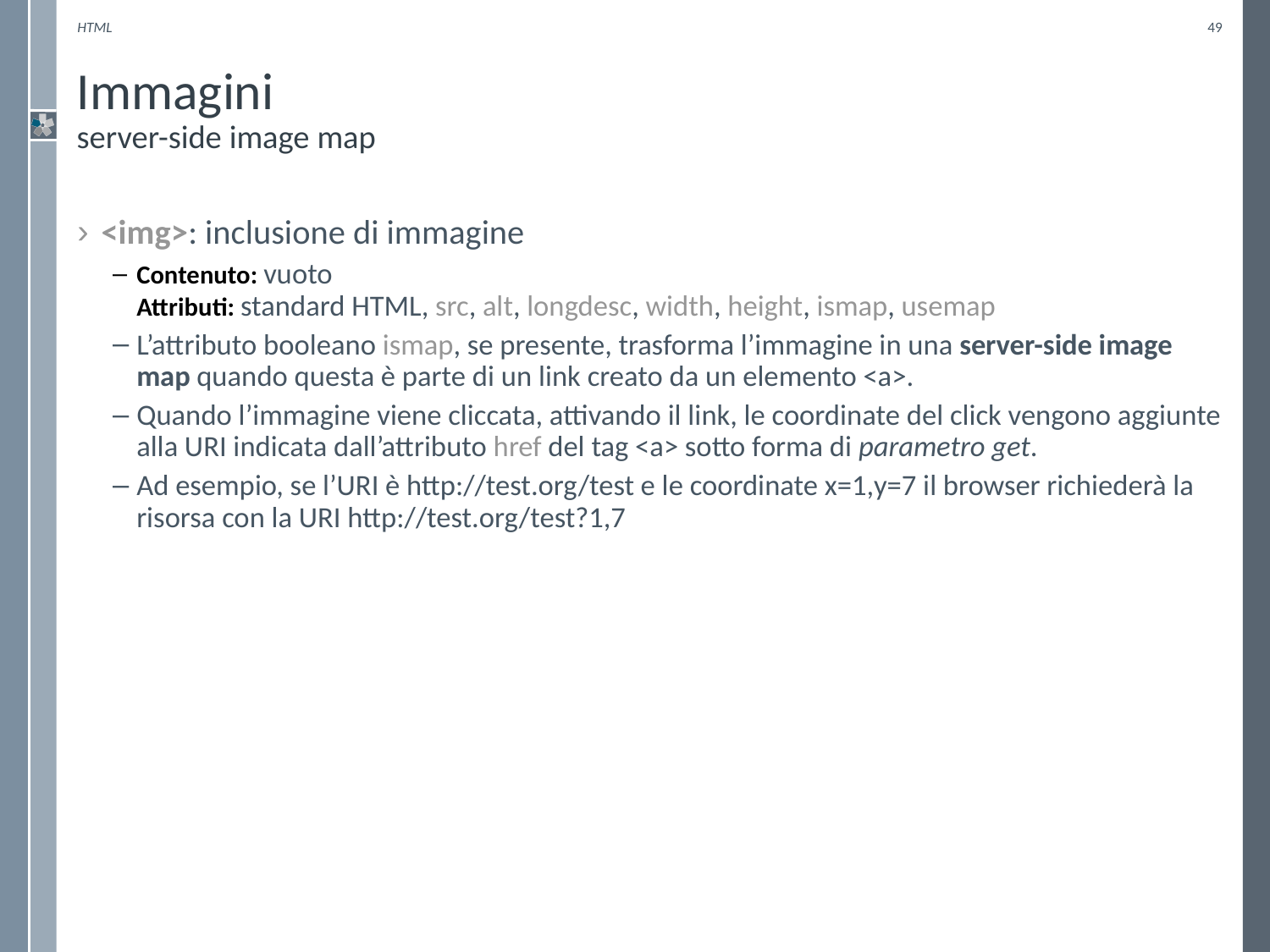

HTML
49
# Immagini server-side image map
<img>: inclusione di immagine
Contenuto: vuoto
Attributi: standard HTML, src, alt, longdesc, width, height, ismap, usemap
L’attributo booleano ismap, se presente, trasforma l’immagine in una server-side image map quando questa è parte di un link creato da un elemento <a>.
Quando l’immagine viene cliccata, attivando il link, le coordinate del click vengono aggiunte alla URI indicata dall’attributo href del tag <a> sotto forma di parametro get.
Ad esempio, se l’URI è http://test.org/test e le coordinate x=1,y=7 il browser richiederà la risorsa con la URI http://test.org/test?1,7